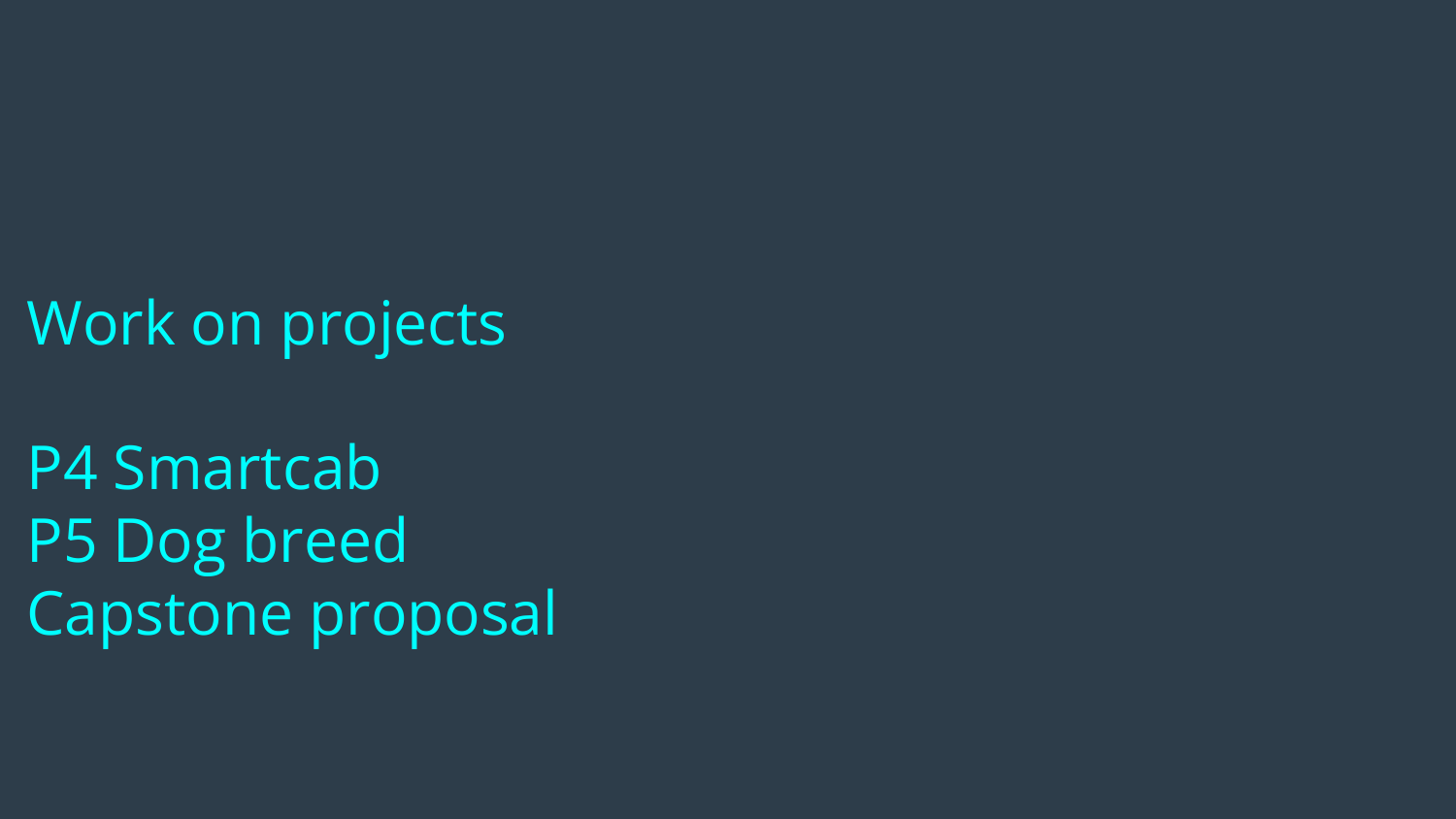

Work on projects

P4 Smartcab
P5 Dog breed
Capstone proposal